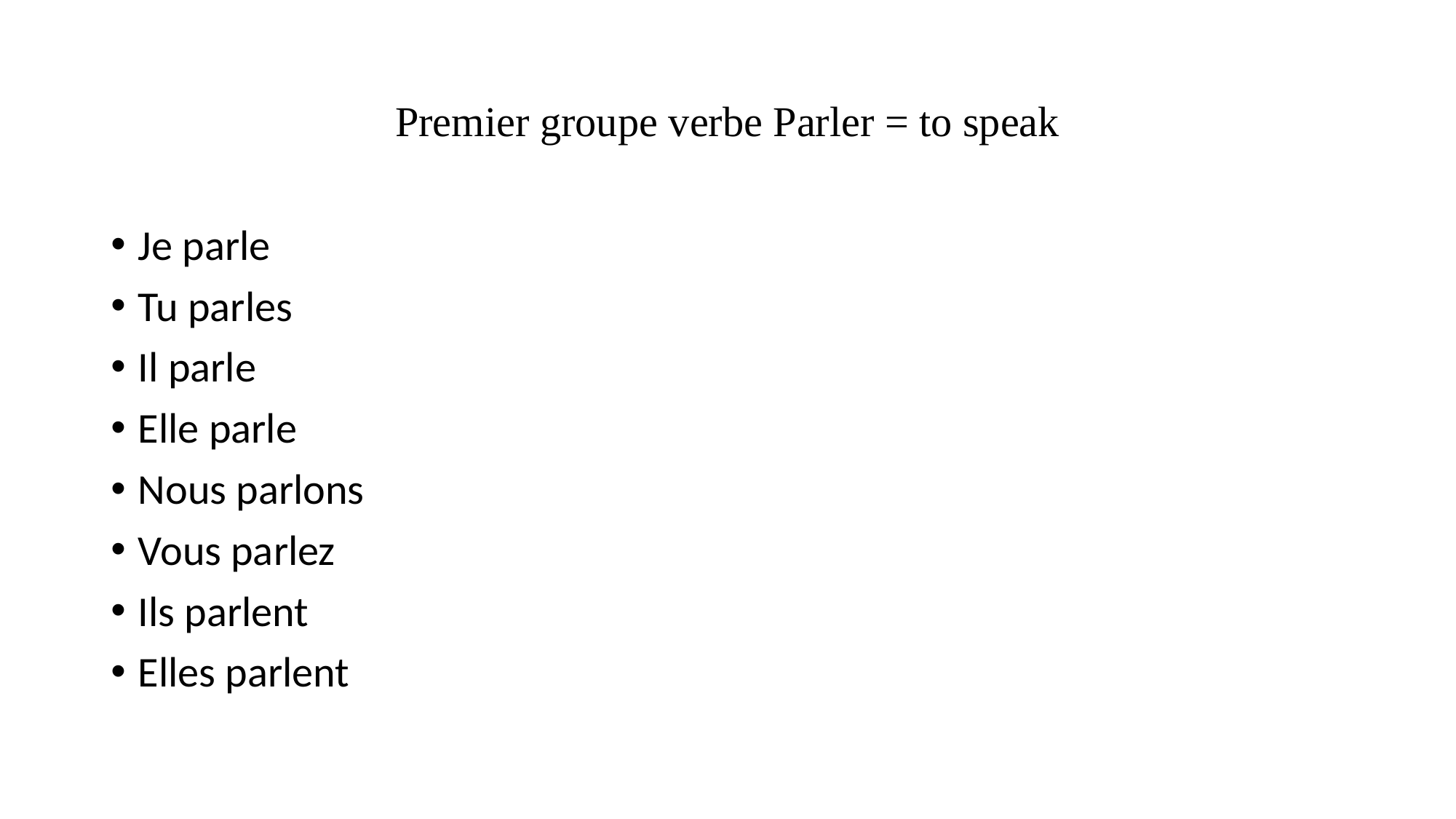

# Premier groupe verbe Parler = to speak
Je parle
Tu parles
Il parle
Elle parle
Nous parlons
Vous parlez
Ils parlent
Elles parlent